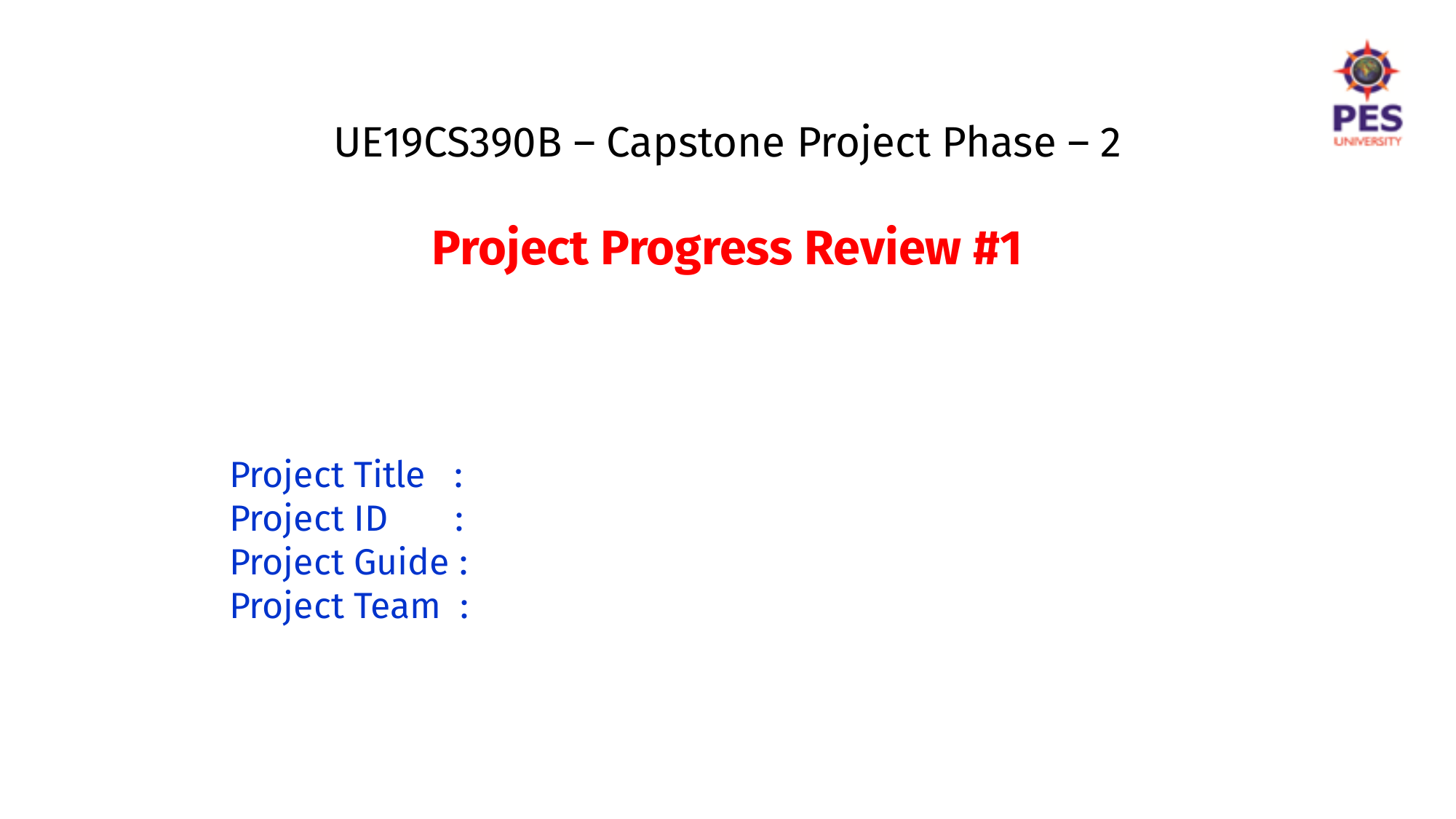

UE19CS390B – Capstone Project Phase – 2

Project Progress Review #1
Project Title   :
Project ID       :
Project Guide :
Project Team  :